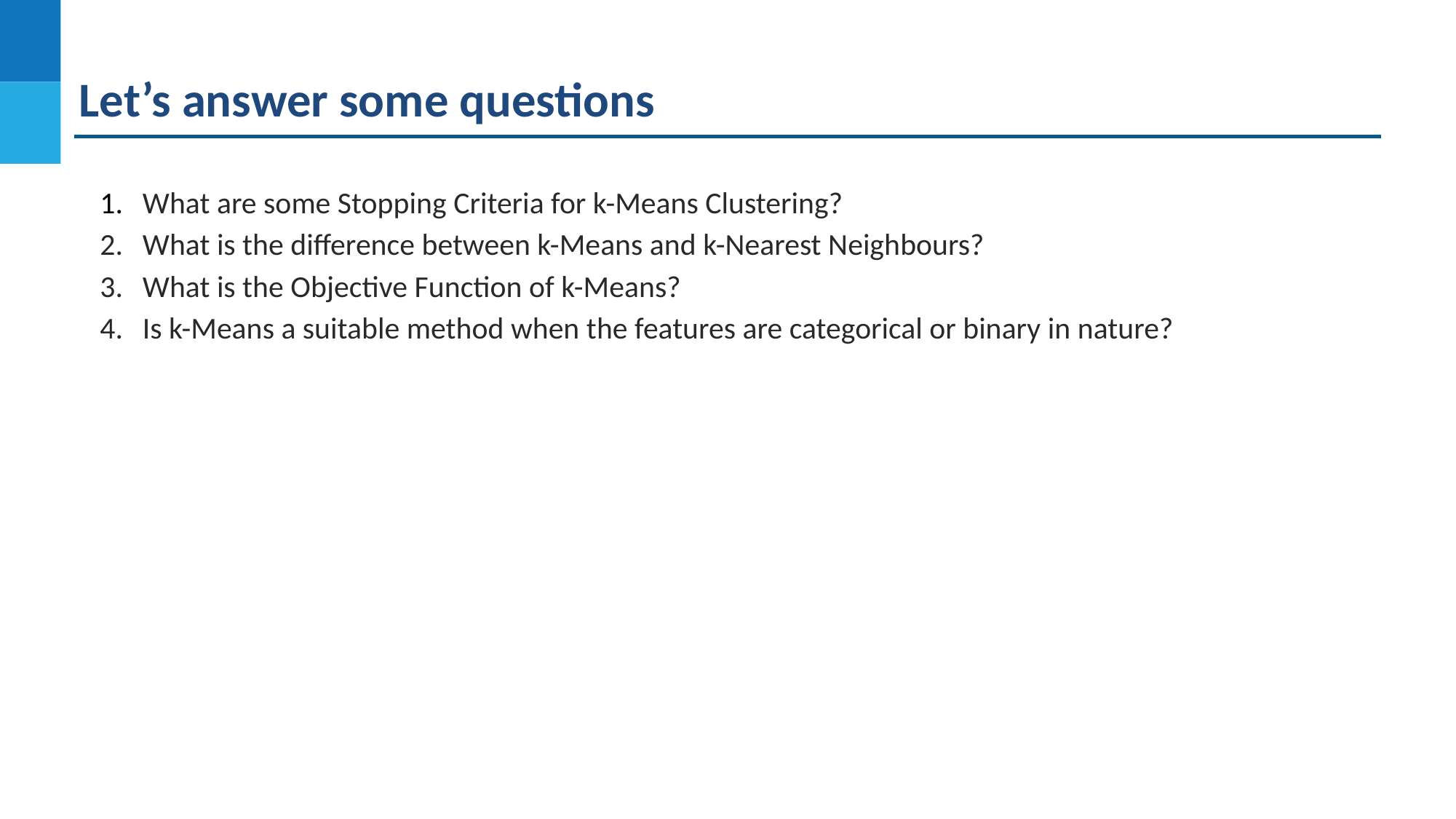

Let’s answer some questions
What are some Stopping Criteria for k-Means Clustering?
What is the difference between k-Means and k-Nearest Neighbours?
What is the Objective Function of k-Means?
Is k-Means a suitable method when the features are categorical or binary in nature?